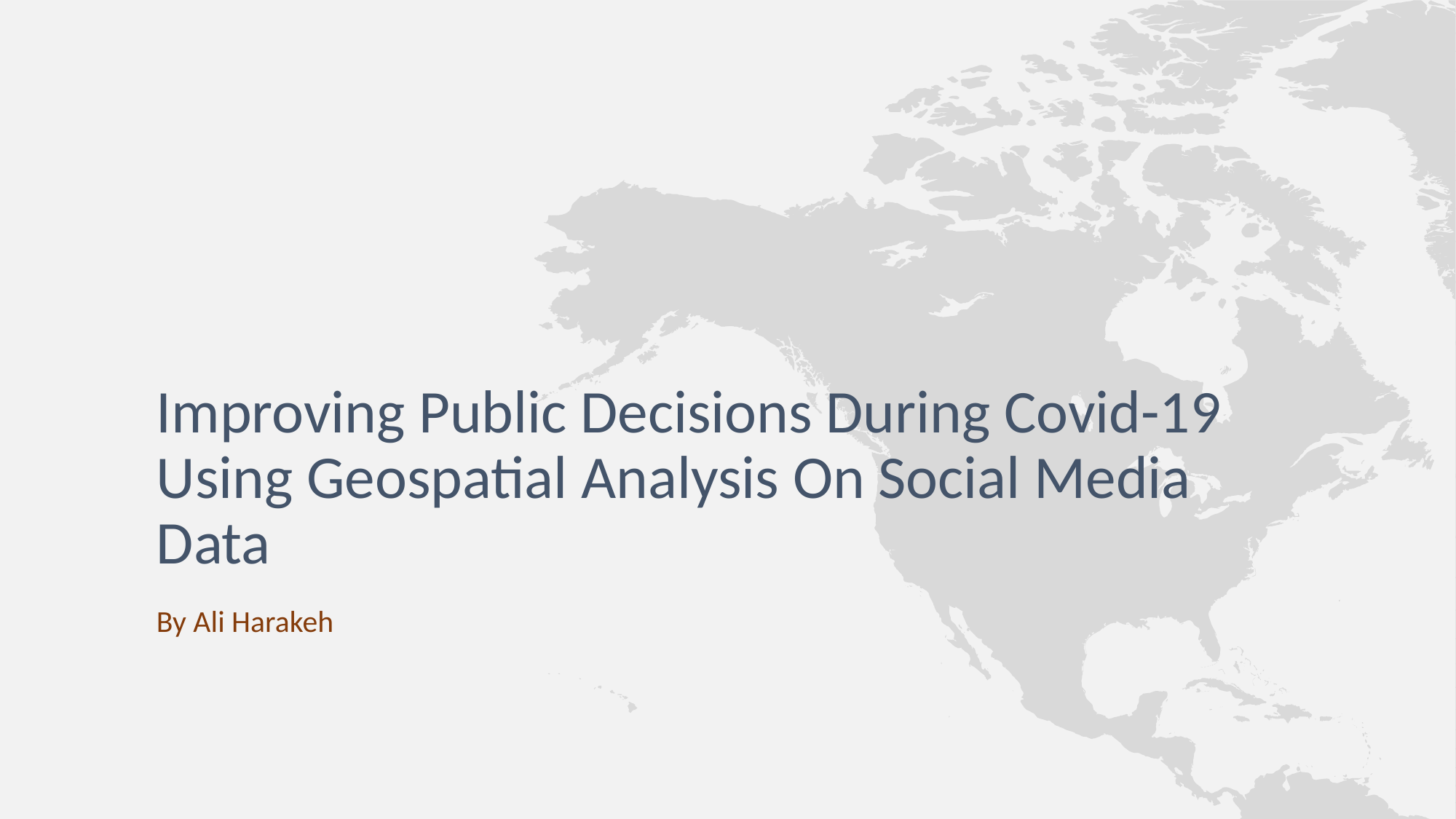

# Improving Public Decisions During Covid-19 Using Geospatial Analysis On Social Media Data
By Ali Harakeh